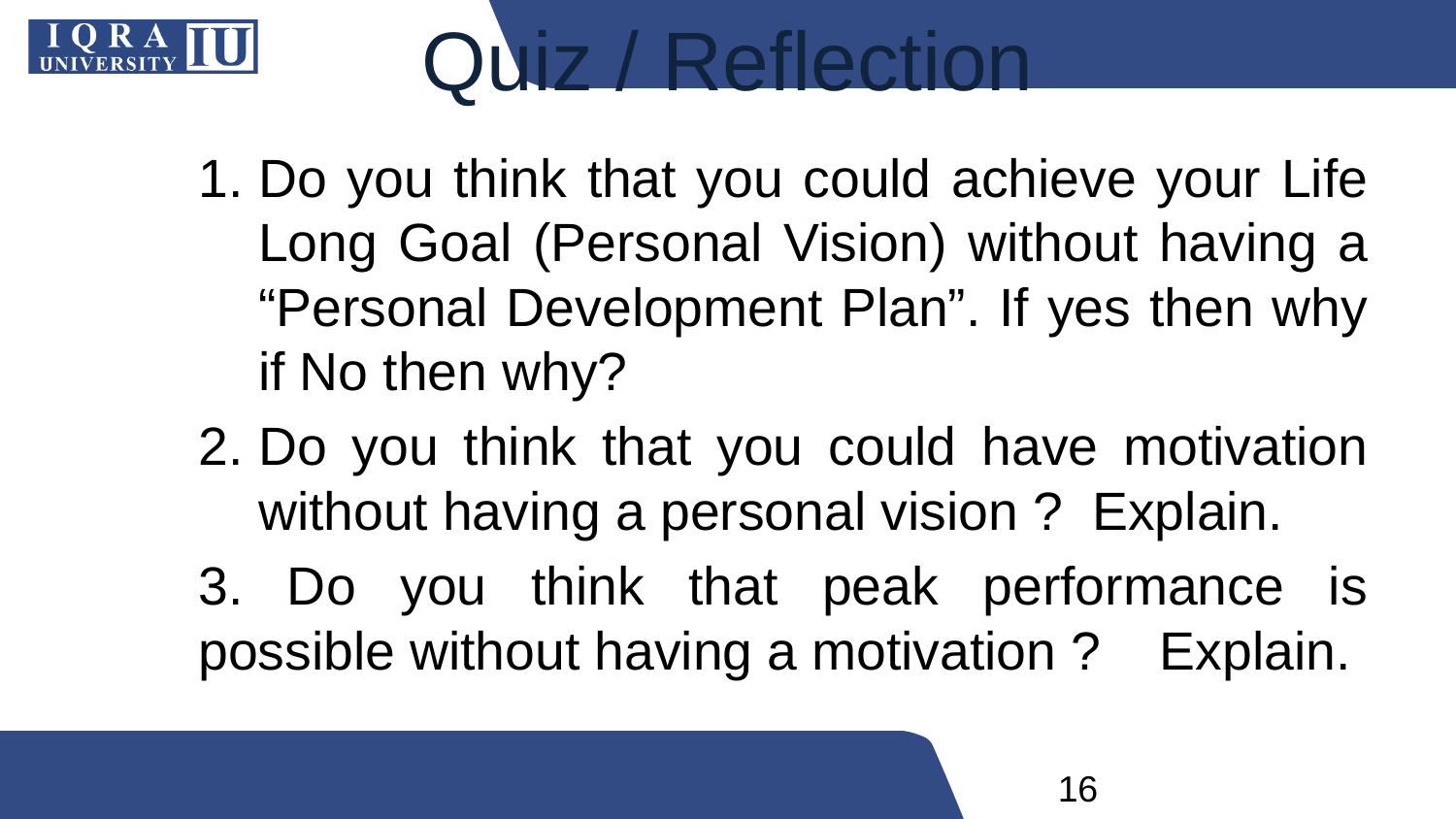

# Quiz / Reflection
Do you think that you could achieve your Life Long Goal (Personal Vision) without having a “Personal Development Plan”. If yes then why if No then why?
Do you think that you could have motivation without having a personal vision ?  Explain.
3. Do you think that peak performance is possible without having a motivation ?    Explain.
16